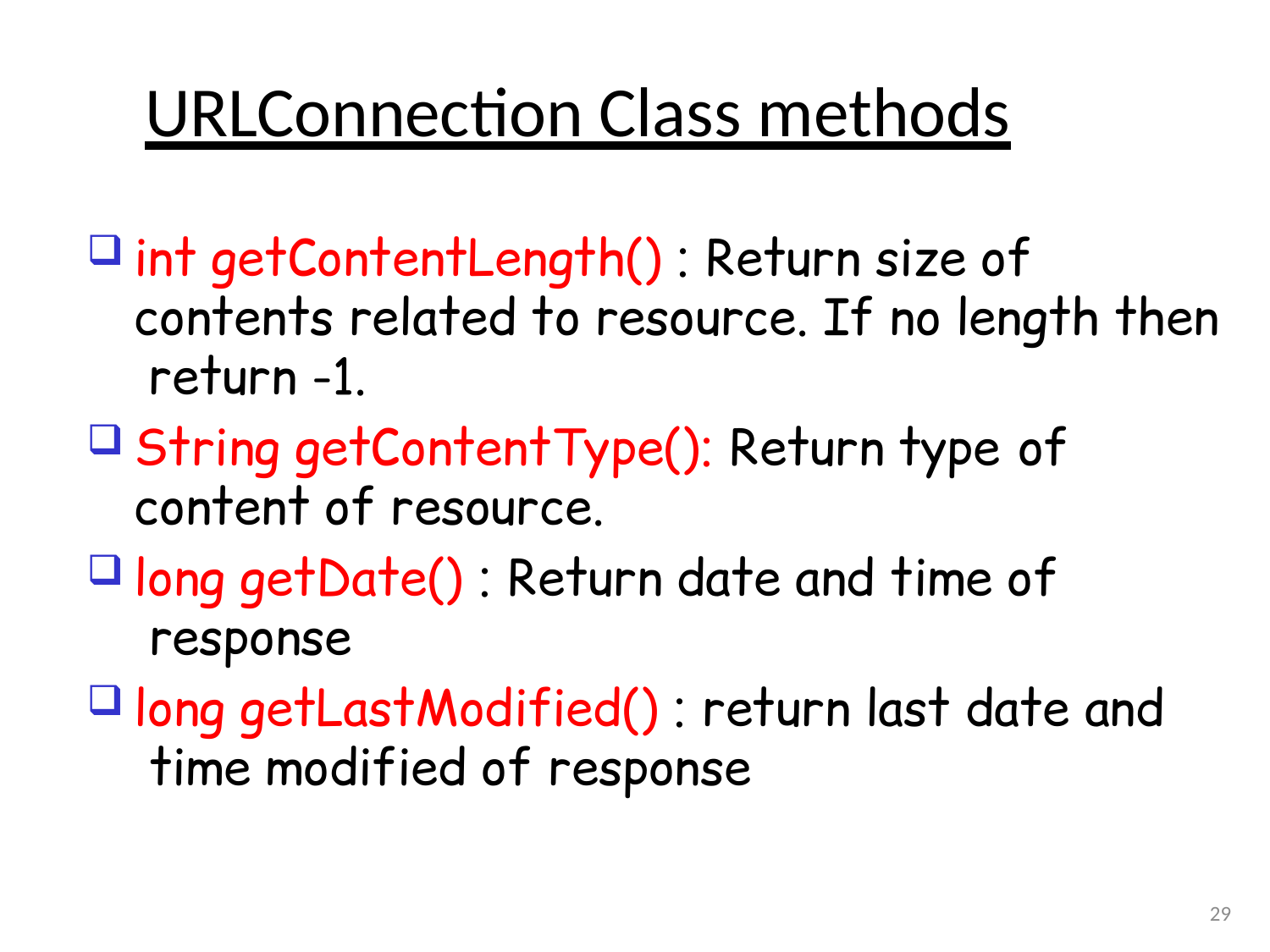

# URLConnection Class methods
int getContentLength() : Return size of  contents related to resource. If no length then  return -1.
String getContentType(): Return type of
content of resource.
long getDate() : Return date and time of  response
long getLastModified() : return last date and  time modified of response
29